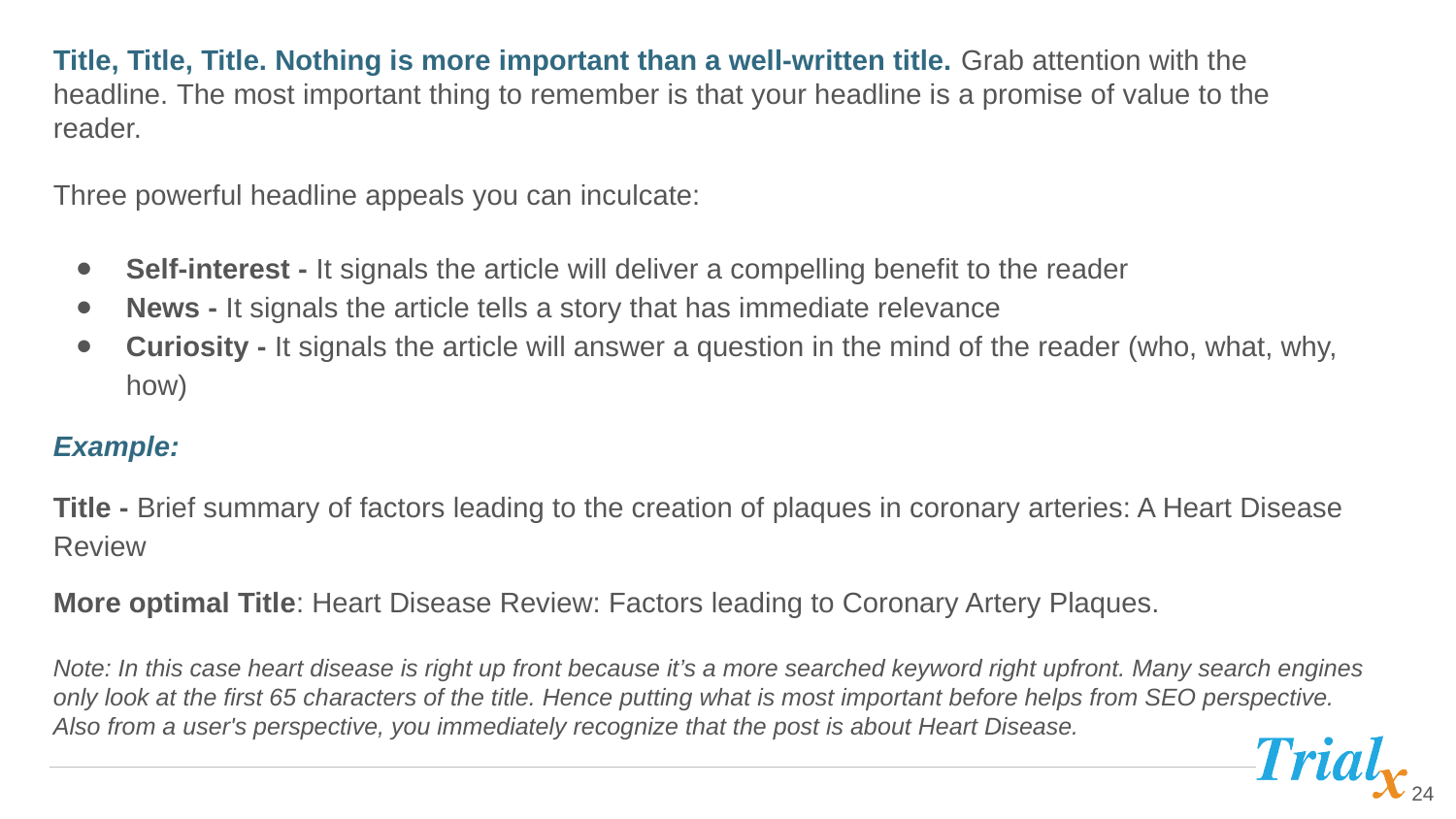

Title, Title, Title. Nothing is more important than a well-written title. Grab attention with the headline. The most important thing to remember is that your headline is a promise of value to the reader.

Three powerful headline appeals you can inculcate:

Self-interest - It signals the article will deliver a compelling benefit to the reader
News - It signals the article tells a story that has immediate relevance
Curiosity - It signals the article will answer a question in the mind of the reader (who, what, why, how)
Example:
Title - Brief summary of factors leading to the creation of plaques in coronary arteries: A Heart Disease Review
More optimal Title: Heart Disease Review: Factors leading to Coronary Artery Plaques.

Note: In this case heart disease is right up front because it’s a more searched keyword right upfront. Many search engines only look at the first 65 characters of the title. Hence putting what is most important before helps from SEO perspective. Also from a user's perspective, you immediately recognize that the post is about Heart Disease.